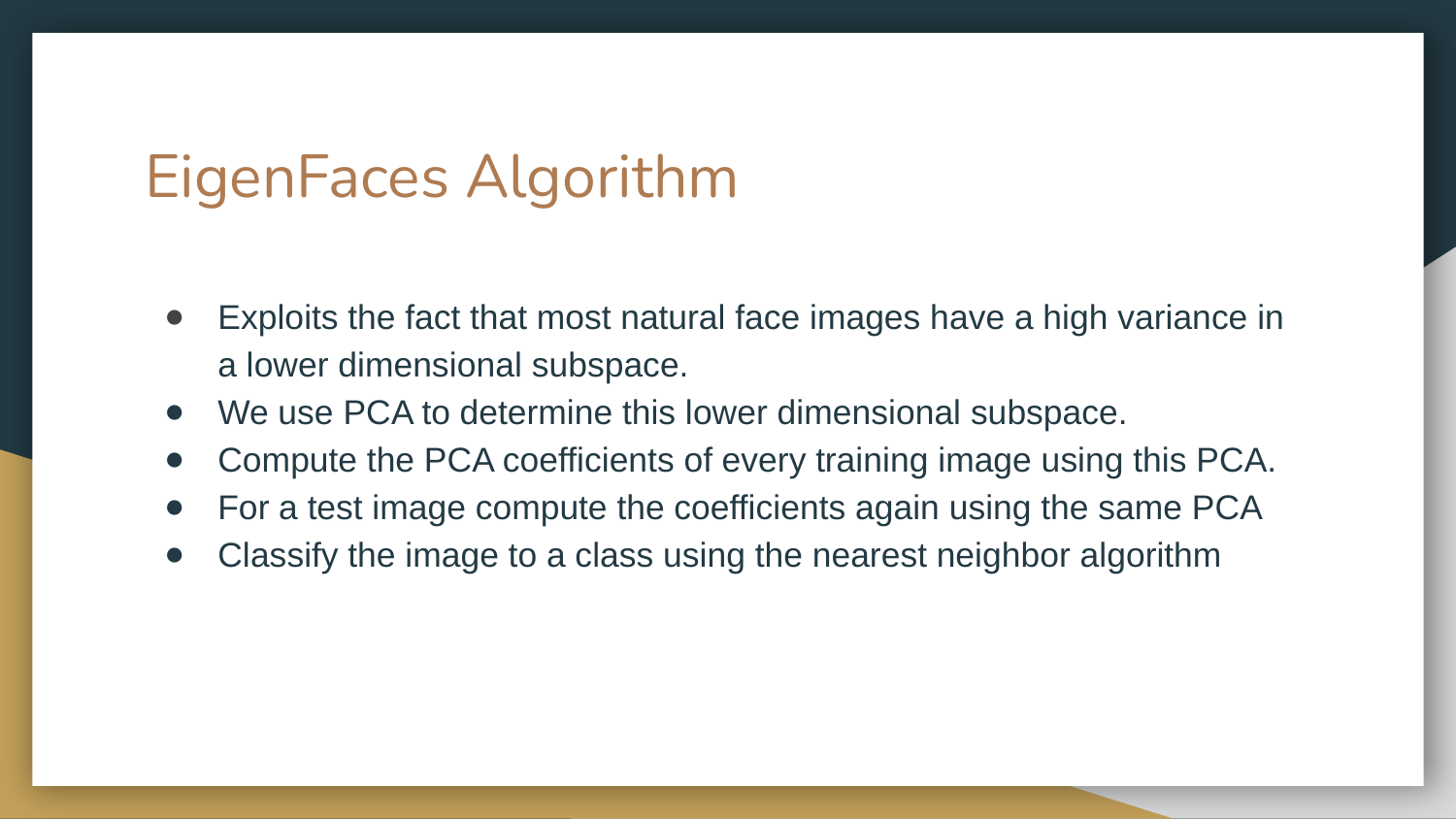

# EigenFaces Algorithm
Exploits the fact that most natural face images have a high variance in a lower dimensional subspace.
We use PCA to determine this lower dimensional subspace.
Compute the PCA coefficients of every training image using this PCA.
For a test image compute the coefficients again using the same PCA
Classify the image to a class using the nearest neighbor algorithm